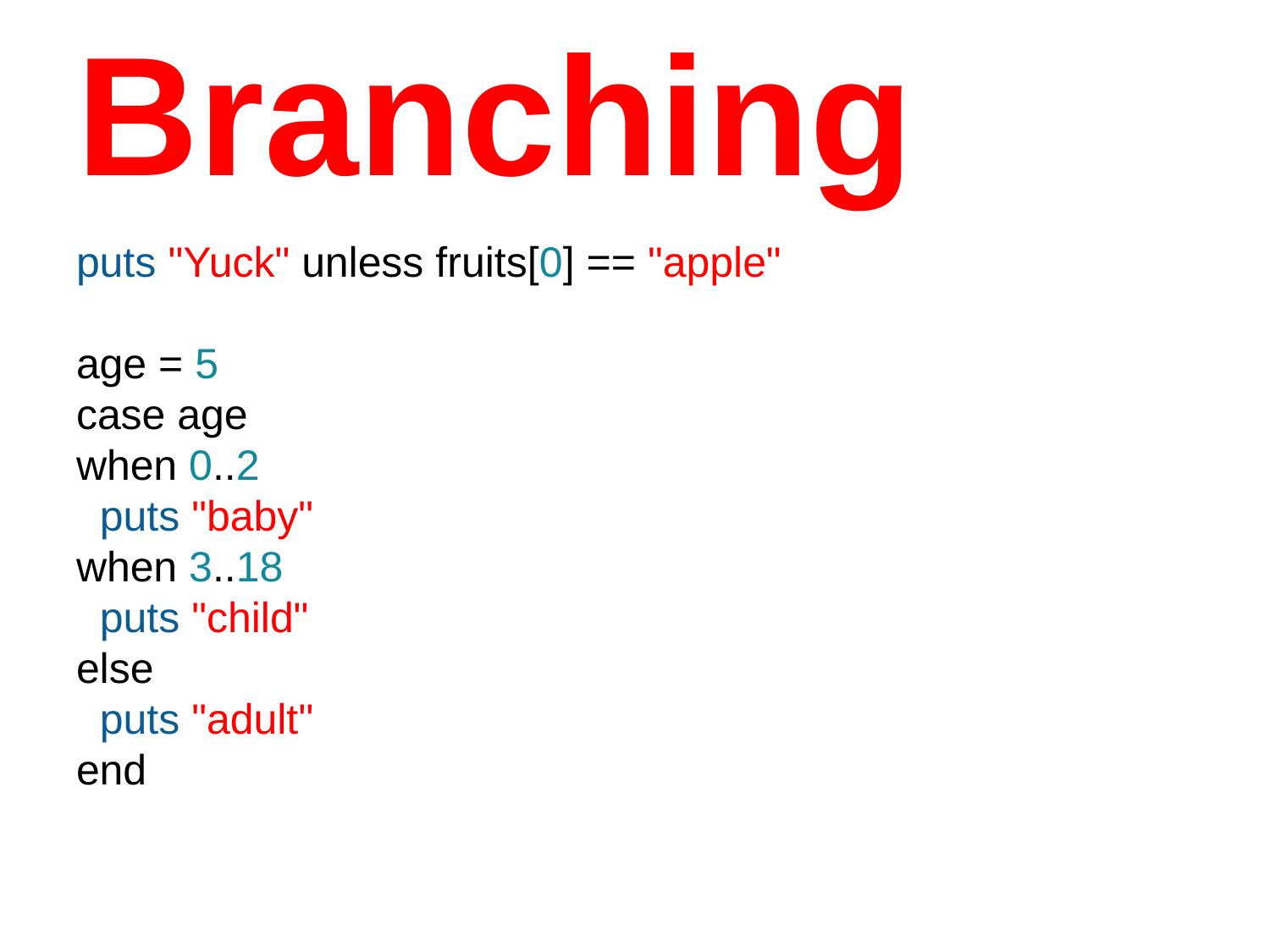

# Branching
puts "Yuck" unless fruits[0] == "apple"

age = 5
case age
when 0..2
  puts "baby"
when 3..18
  puts "child"
else
  puts "adult"
end